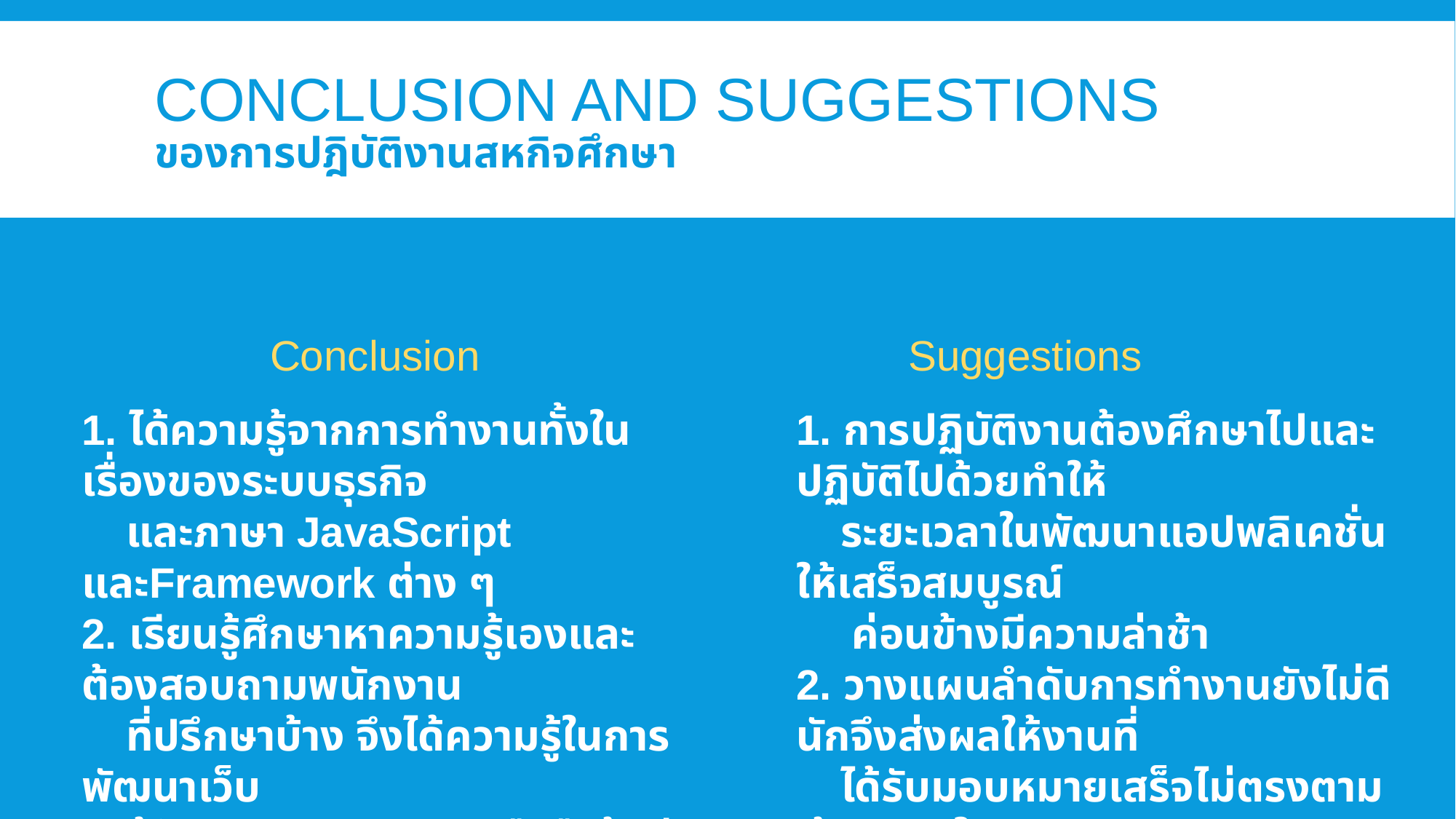

# Conclusion and Suggestions ของการปฎิบัติงานสหกิจศึกษา
Conclusion
Suggestions
1. การปฏิบัติงานต้องศึกษาไปและปฏิบัติไปด้วยทำให้
    ระยะเวลาในพัฒนาแอปพลิเคชั่นให้เสร็จสมบูรณ์
     ค่อนข้างมีความล่าช้า
2. วางแผนลำดับการทำงานยังไม่ดีนักจึงส่งผลให้งานที่
    ได้รับมอบหมายเสร็จไม่ตรงตามเป้าหมายในบางงาน
3. ปัญหาเรื่องการสื่อสารบางครั้งไม่ตรงกับเป้าหมาย
    ของงาน
1. ได้ความรู้จากการทำงานทั้งในเรื่องของระบบธุรกิจ
    และภาษา JavaScript และFramework ต่าง ๆ
2. เรียนรู้ศึกษาหาความรู้เองและต้องสอบถามพนักงาน
    ที่ปรึกษาบ้าง จึงได้ความรู้ในการพัฒนาเว็บ
3. รู้จักขวนขวายและกระตือรือร้นอีกทั้งยังฝึกความ
    อดทนในการทำงานเพื่อให้งานสำเร็จลุล่วงตาม
    เป้าหมาย